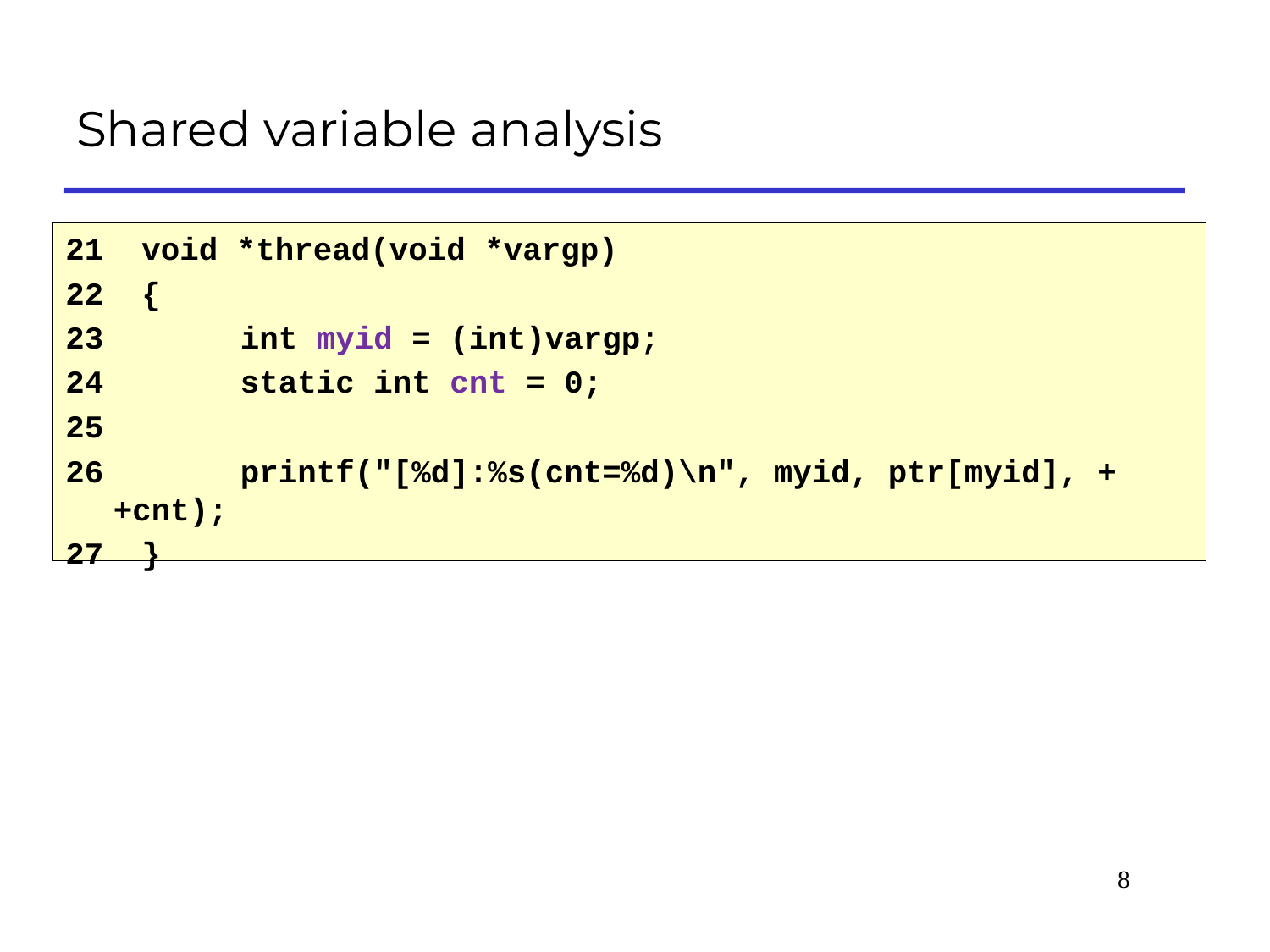

# Shared variable analysis
21  void *thread(void *vargp)
22  {
23 	int myid = (int)vargp;
24 	static int cnt = 0;
25
26 	printf("[%d]:%s(cnt=%d)\n", myid, ptr[myid], ++cnt);
27  }
8